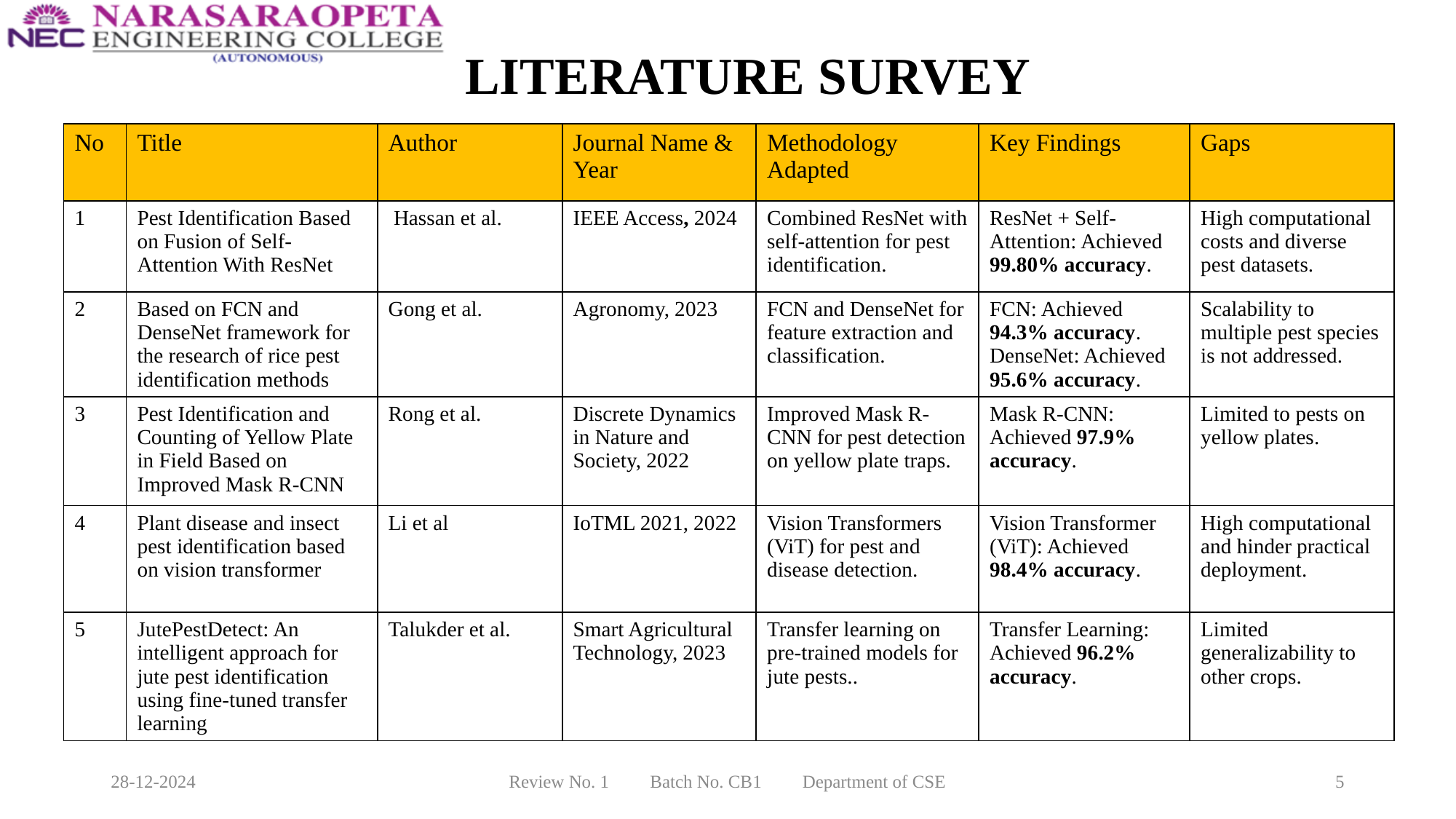

# LITERATURE SURVEY
| No | Title | Author | Journal Name & Year | Methodology Adapted | Key Findings | Gaps |
| --- | --- | --- | --- | --- | --- | --- |
| 1 | Pest Identification Based on Fusion of Self-Attention With ResNet | Hassan et al. | IEEE Access, 2024 | Combined ResNet with self-attention for pest identification. | ResNet + Self-Attention: Achieved 99.80% accuracy. | High computational costs and diverse pest datasets. |
| 2 | Based on FCN and DenseNet framework for the research of rice pest identification methods | Gong et al. | Agronomy, 2023 | FCN and DenseNet for feature extraction and classification. | FCN: Achieved 94.3% accuracy. DenseNet: Achieved 95.6% accuracy. | Scalability to multiple pest species is not addressed. |
| 3 | Pest Identification and Counting of Yellow Plate in Field Based on Improved Mask R-CNN | Rong et al. | Discrete Dynamics in Nature and Society, 2022 | Improved Mask R-CNN for pest detection on yellow plate traps. | Mask R-CNN: Achieved 97.9% accuracy. | Limited to pests on yellow plates. |
| 4 | Plant disease and insect pest identification based on vision transformer | Li et al | IoTML 2021, 2022 | Vision Transformers (ViT) for pest and disease detection. | Vision Transformer (ViT): Achieved 98.4% accuracy. | High computational and hinder practical deployment. |
| 5 | JutePestDetect: An intelligent approach for jute pest identification using fine-tuned transfer learning | Talukder et al. | Smart Agricultural Technology, 2023 | Transfer learning on pre-trained models for jute pests.. | Transfer Learning: Achieved 96.2% accuracy. | Limited generalizability to other crops. |

28-12-2024
Review No. 1         Batch No. CB1         Department of CSE
5